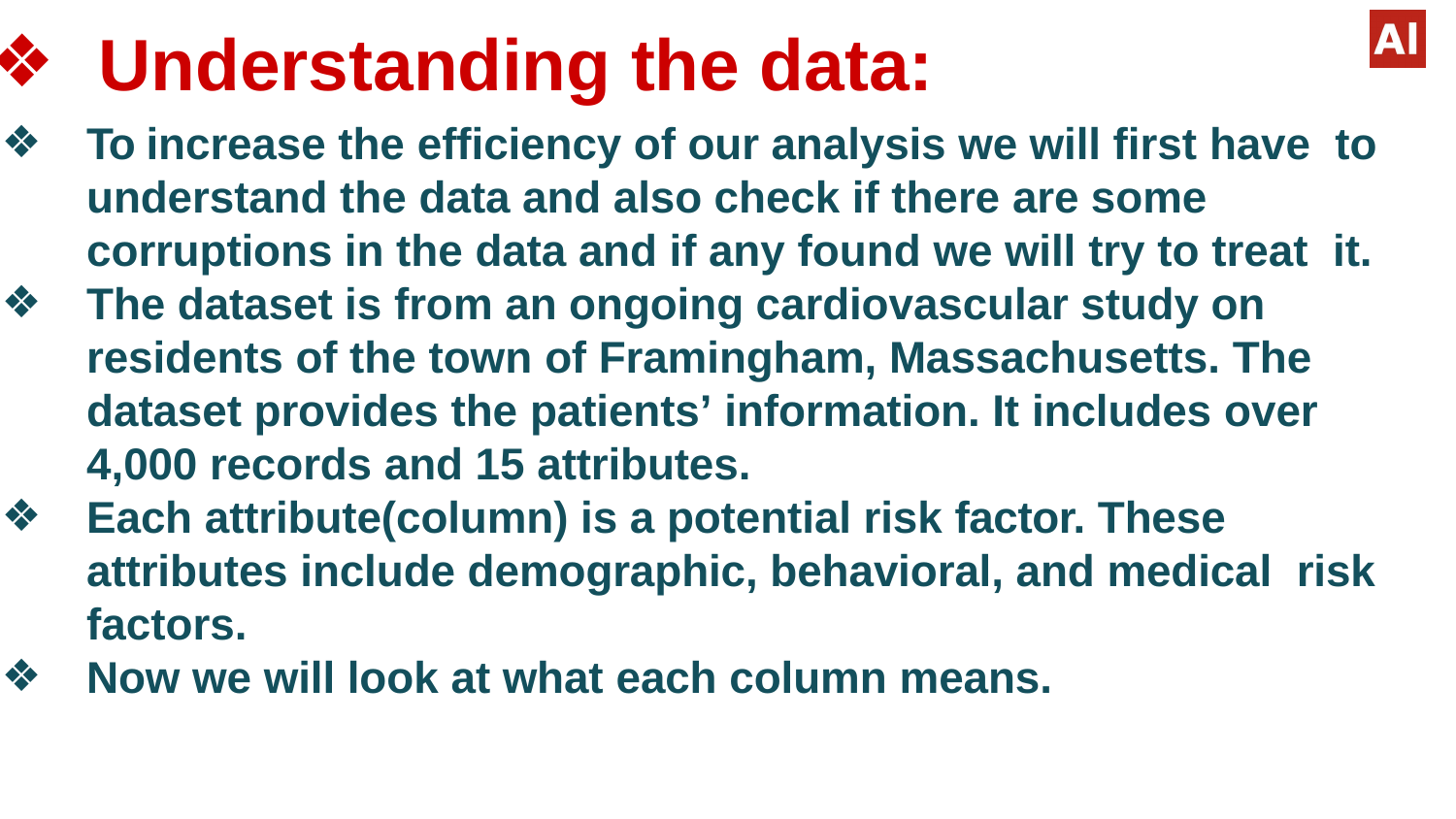

Understanding the data:
To increase the efficiency of our analysis we will first have  to understand the data and also check if there are some  corruptions in the data and if any found we will try to treat  it.
The dataset is from an ongoing cardiovascular study on  residents of the town of Framingham, Massachusetts. The  dataset provides the patients’ information. It includes over  4,000 records and 15 attributes.
Each attribute(column) is a potential risk factor. These  attributes include demographic, behavioral, and medical  risk factors.
Now we will look at what each column means.